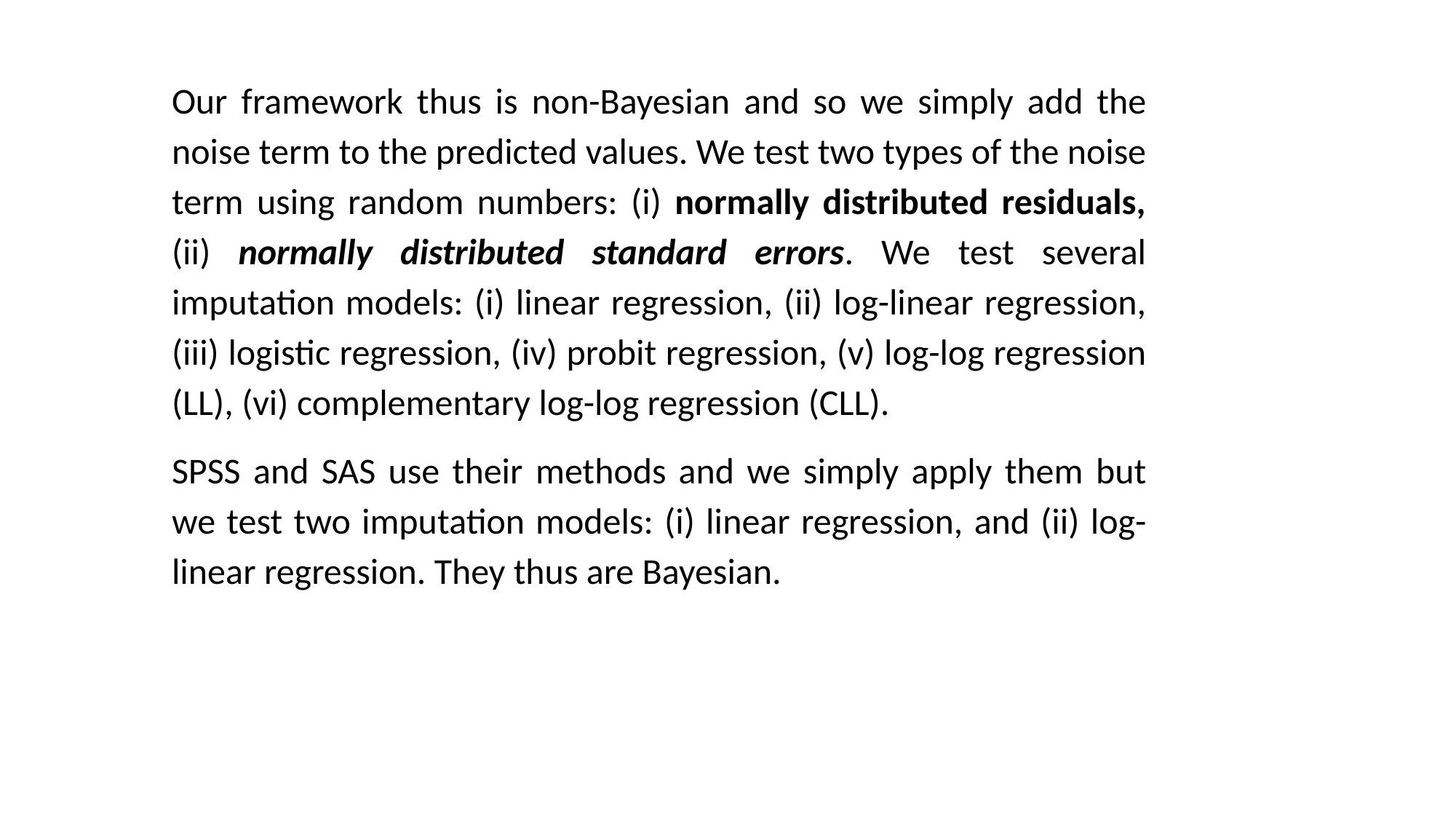

Our framework thus is non-Bayesian and so we simply add the noise term to the predicted values. We test two types of the noise term using random numbers: (i) normally distributed residuals, (ii) normally distributed standard errors. We test several imputation models: (i) linear regression, (ii) log-linear regression, (iii) logistic regression, (iv) probit regression, (v) log-log regression (LL), (vi) complementary log-log regression (CLL).
SPSS and SAS use their methods and we simply apply them but we test two imputation models: (i) linear regression, and (ii) log-linear regression. They thus are Bayesian.